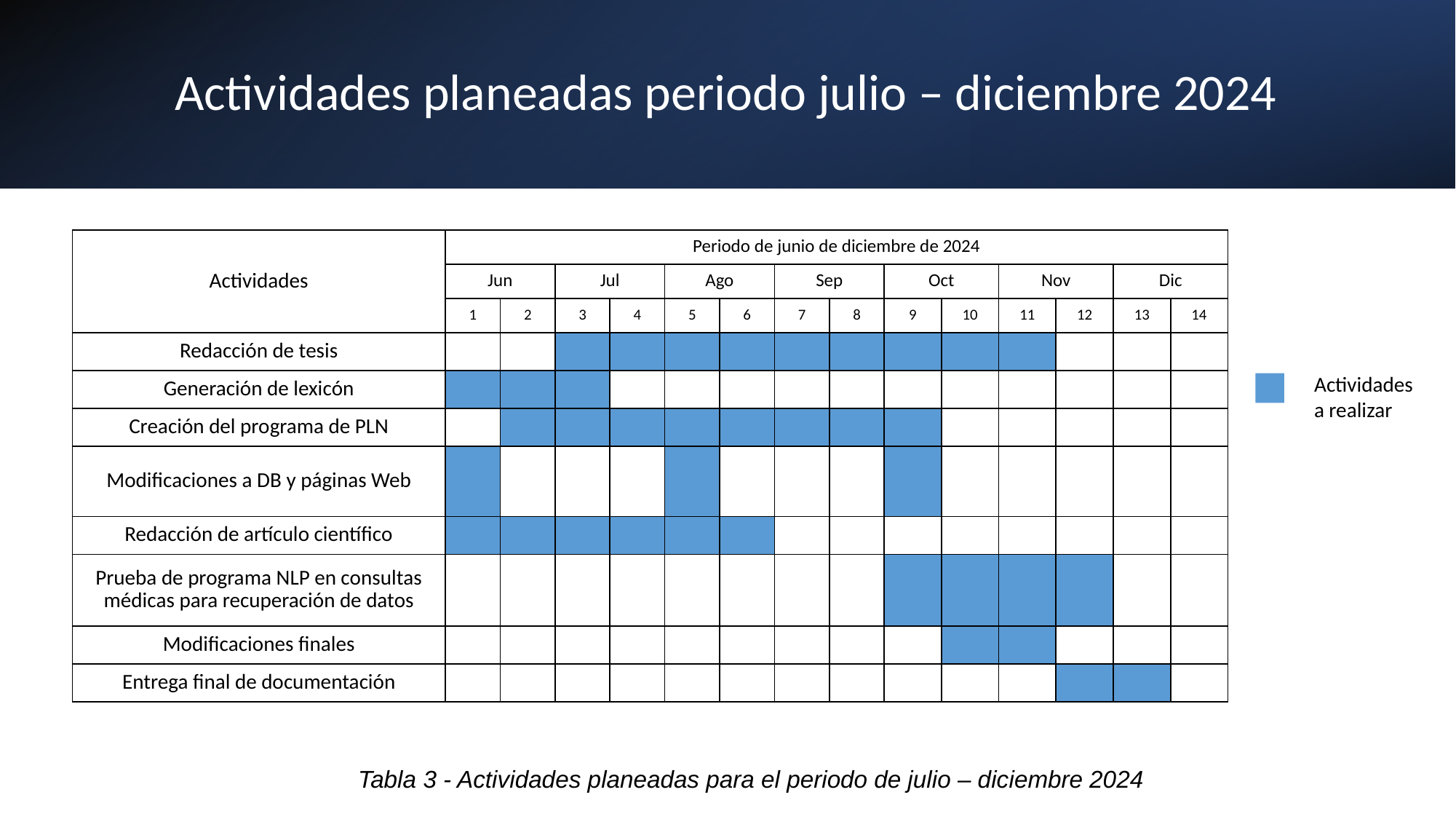

# Actividades planeadas periodo julio – diciembre 2024
| Actividades | Periodo de junio de diciembre de 2024 |  |  |  |  |  |  |  |  |  |  |  |  |  |
| --- | --- | --- | --- | --- | --- | --- | --- | --- | --- | --- | --- | --- | --- | --- |
|  | Jun |  | Jul |  | Ago |  | Sep |  | Oct |  | Nov |  | Dic |  |
|  | 1 | 2 | 3 | 4 | 5 | 6 | 7 | 8 | 9 | 10 | 11 | 12 | 13 | 14 |
| Redacción de tesis |  |  |  |  |  |  |  |  |  |  |  |  |  |  |
| Generación de lexicón |  |  |  |  |  |  |  |  |  |  |  |  |  |  |
| Creación del programa de PLN |  |  |  |  |  |  |  |  |  |  |  |  |  |  |
| Modificaciones a DB y páginas Web |  |  |  |  |  |  |  |  |  |  |  |  |  |  |
| Redacción de artículo científico |  |  |  |  |  |  |  |  |  |  |  |  |  |  |
| Prueba de programa NLP en consultas médicas para recuperación de datos |  |  |  |  |  |  |  |  |  |  |  |  |  |  |
| Modificaciones finales |  |  |  |  |  |  |  |  |  |  |  |  |  |  |
| Entrega final de documentación |  |  |  |  |  |  |  |  |  |  |  |  |  |  |
Actividades a realizar

Tabla 3 - Actividades planeadas para el periodo de julio – diciembre 2024